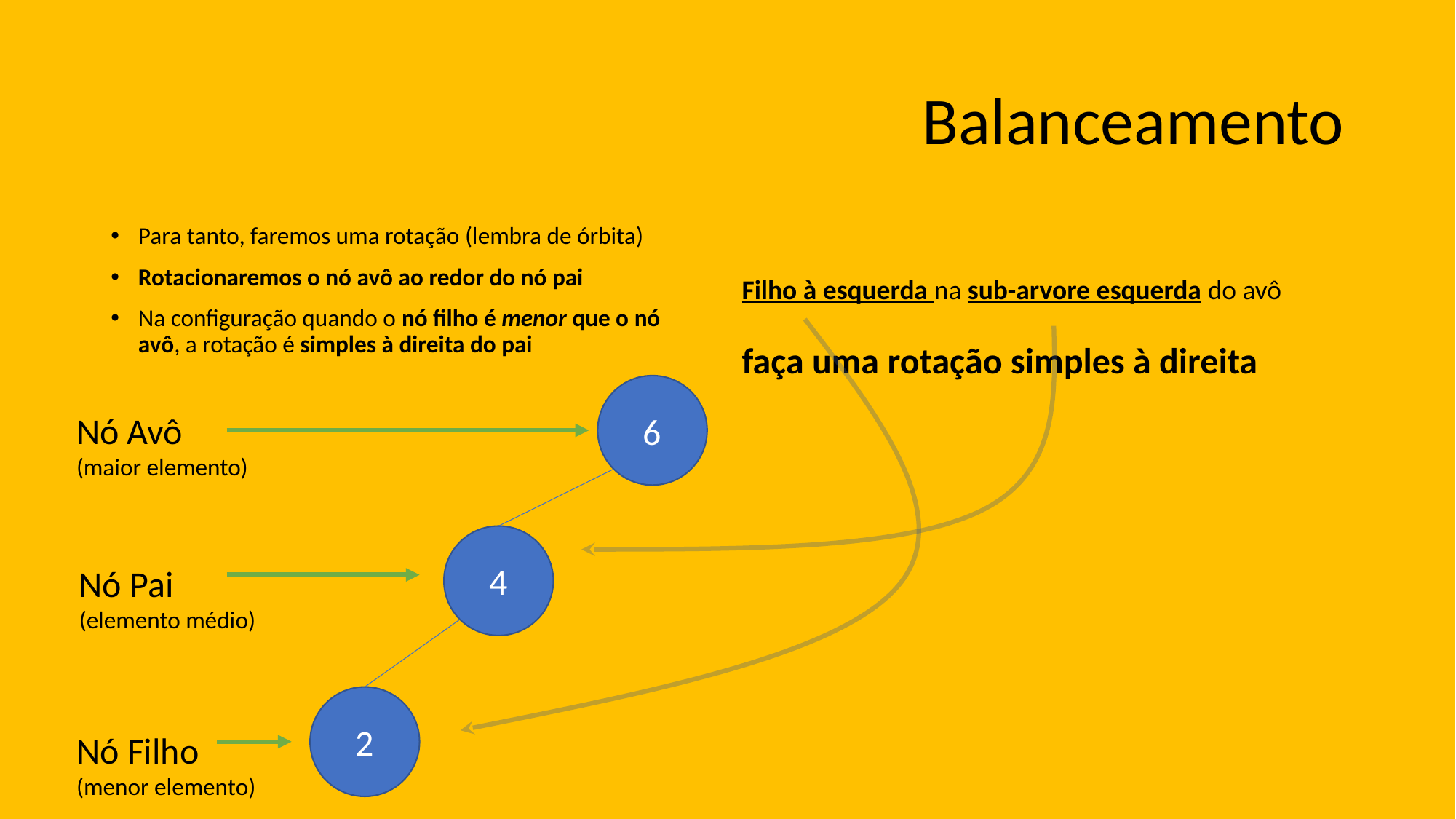

# Balanceamento
Para tanto, faremos uma rotação (lembra de órbita)
Rotacionaremos o nó avô ao redor do nó pai
Na configuração quando o nó filho é menor que o nó avô, a rotação é simples à direita do pai
Filho à esquerda na sub-arvore esquerda do avô

faça uma rotação simples à direita

6
Nó Avô
(maior elemento)
4
Nó Pai
(elemento médio)
2
Nó Filho
(menor elemento)